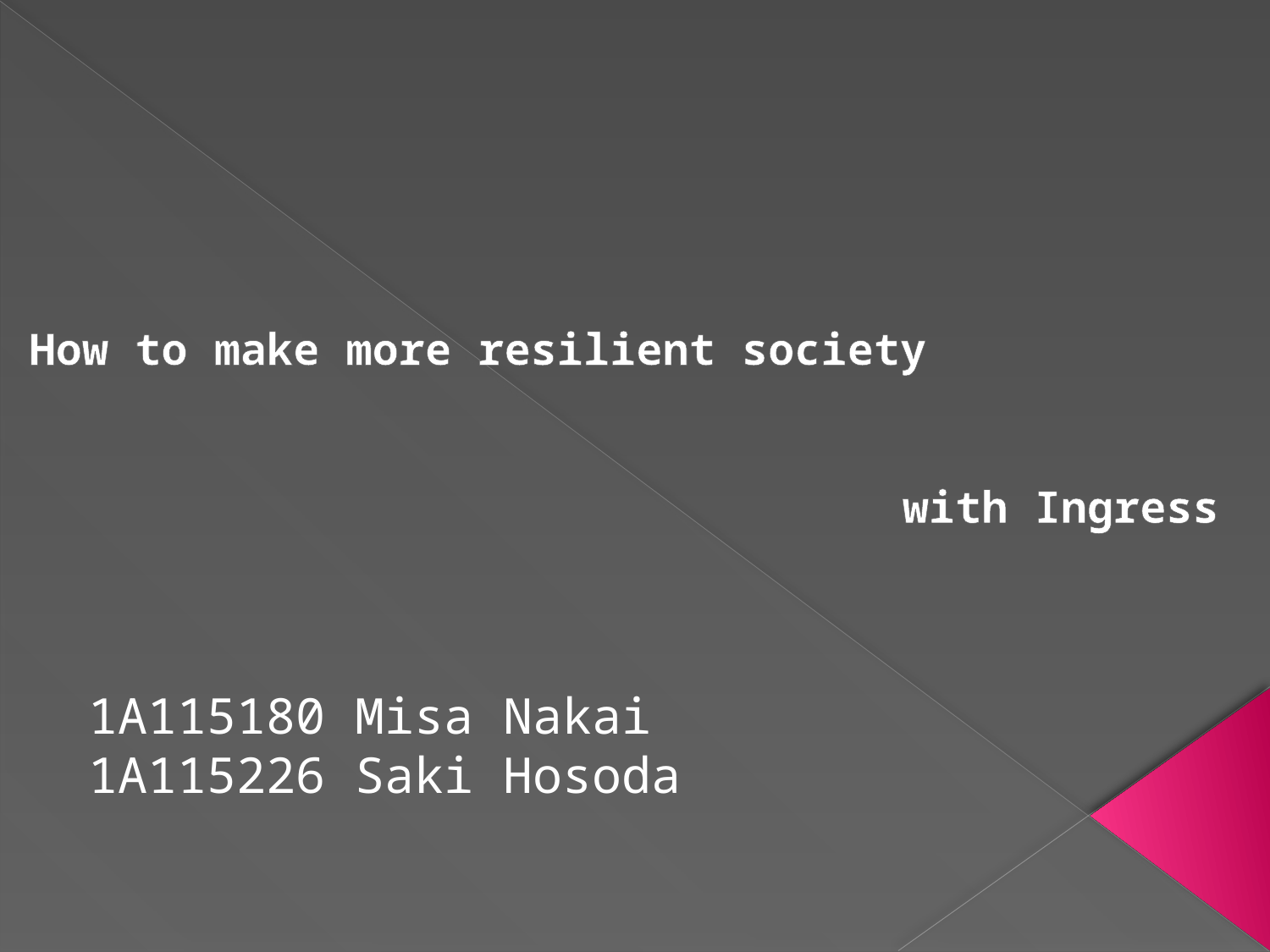

How to make more resilient society

with Ingress
#
1A115180 Misa Nakai
1A115226 Saki Hosoda